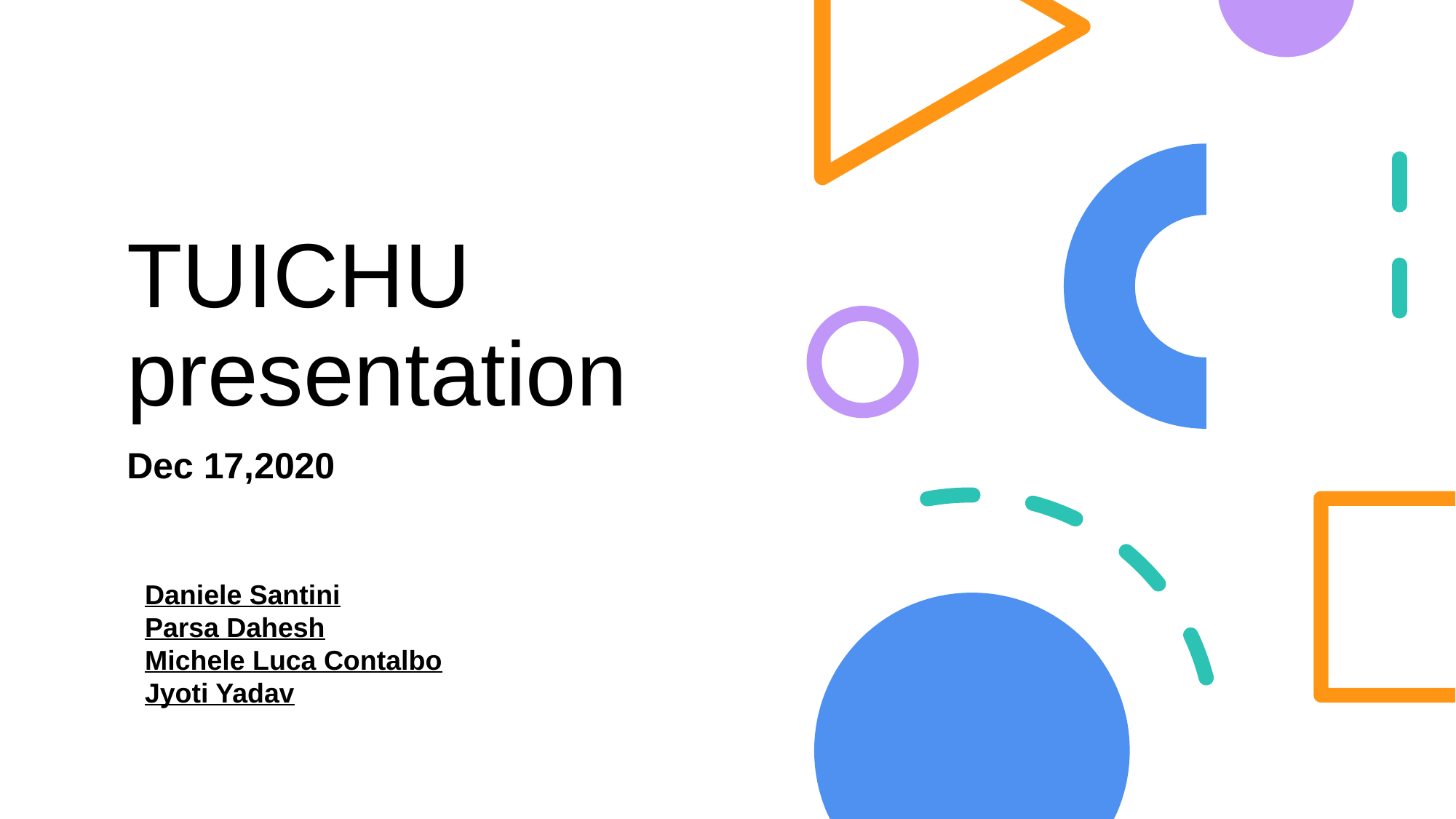

# TUICHU presentation

Dec 17,2020

Daniele Santini
Parsa Dahesh
Michele Luca Contalbo
Jyoti Yadav